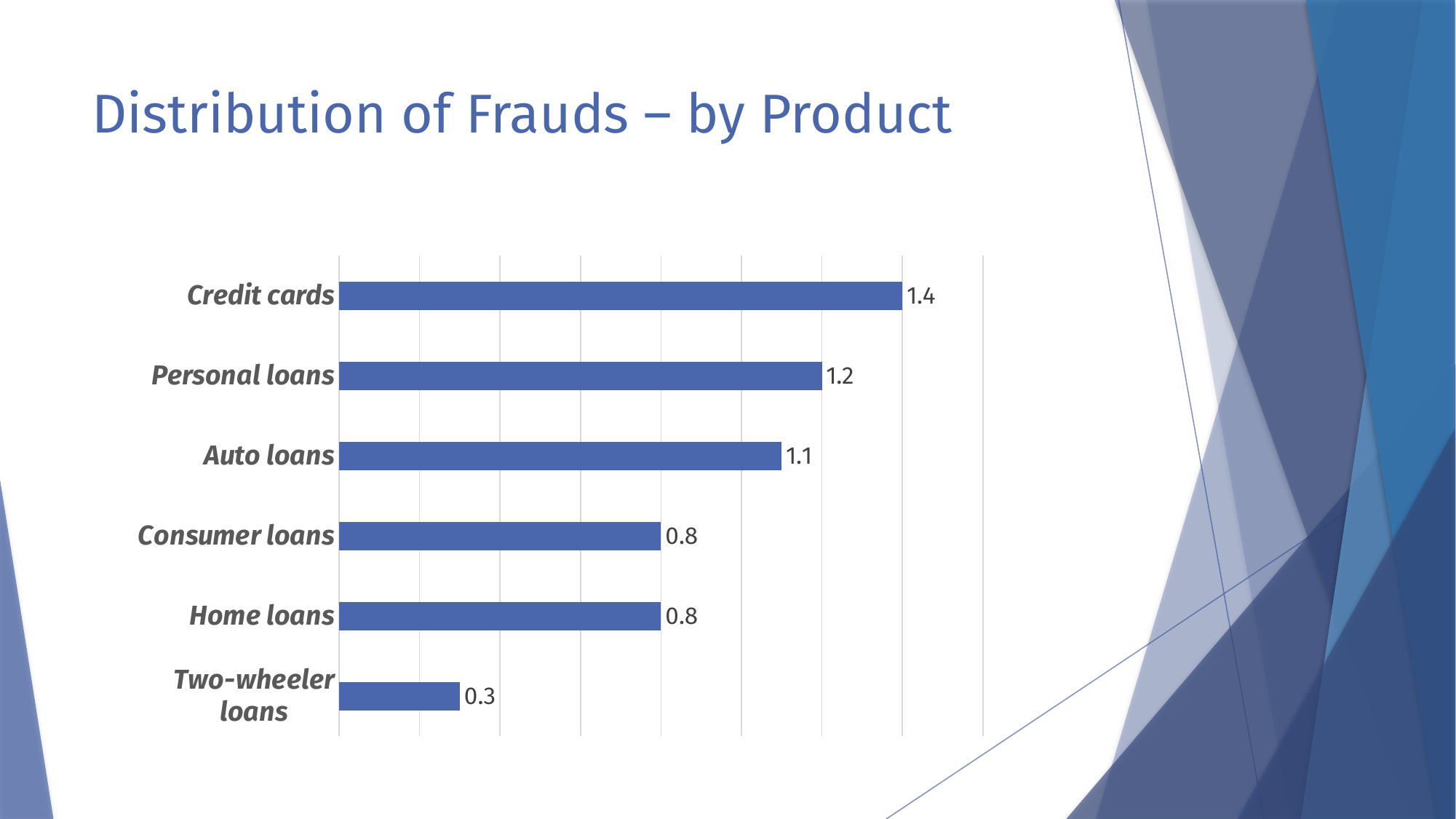

# Distribution of Frauds – by Product

### Chart

| Category |  |
|---|---|
| Credit cards | 1.4 |
| Personal loans | 1.2 |
| Auto loans | 1.1 |
| Consumer loans | 0.8 |
| Home loans | 0.8 |
| Two-wheeler loans | 0.3 |